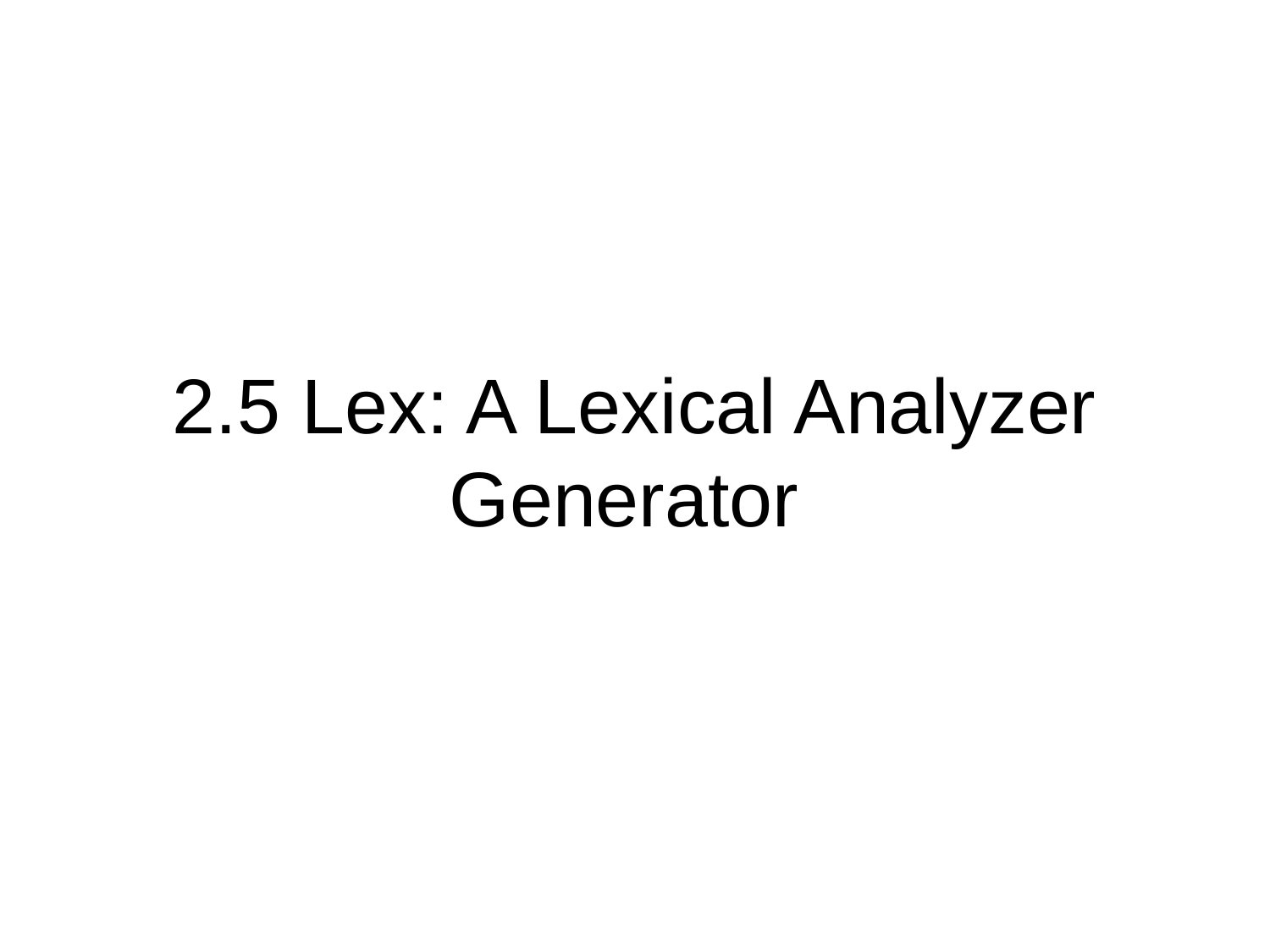

# 2.5 Lex: A Lexical Analyzer Generator